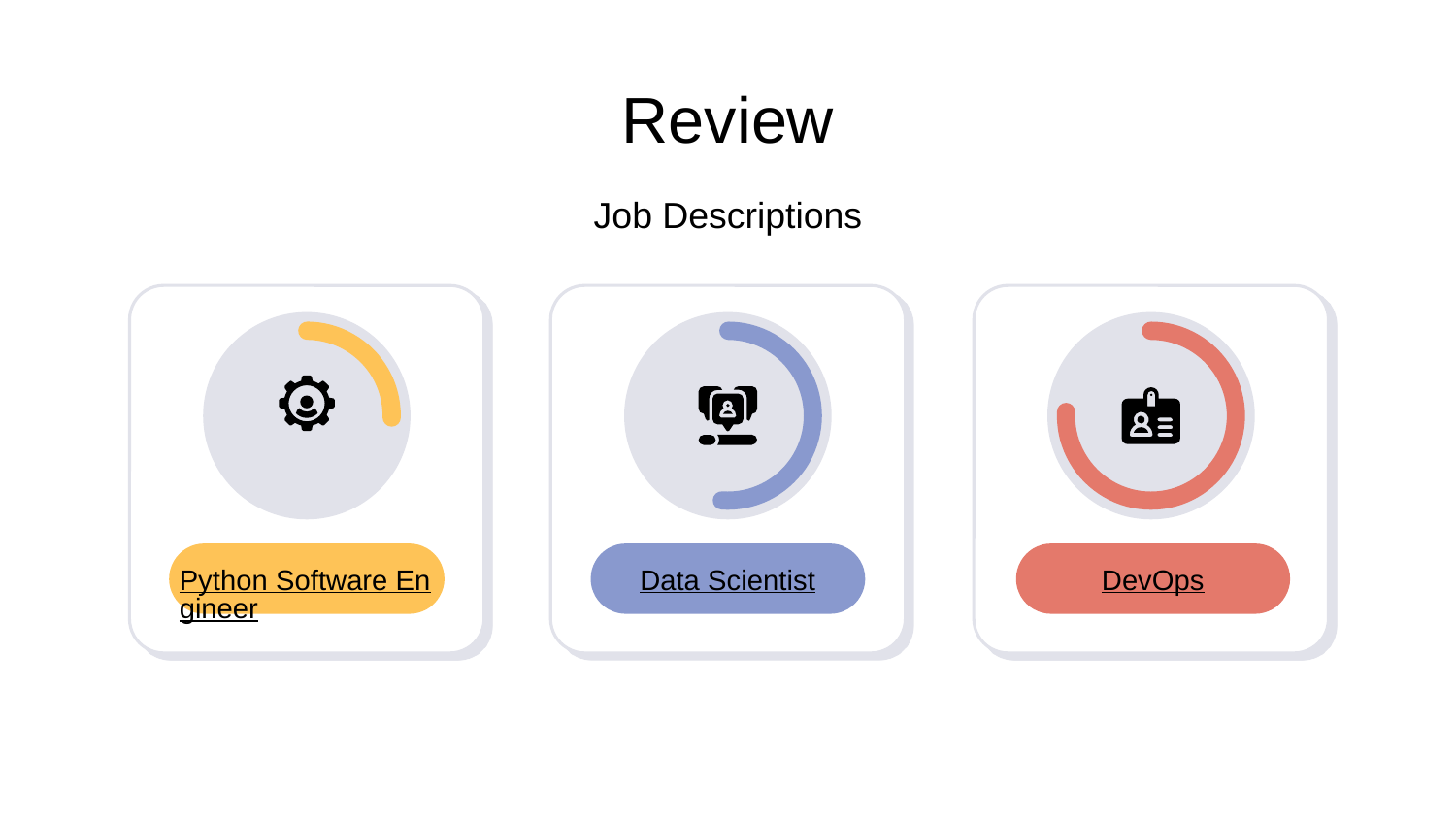

# Review
Job Descriptions

Data Scientist
DevOps
Python Software Engineer